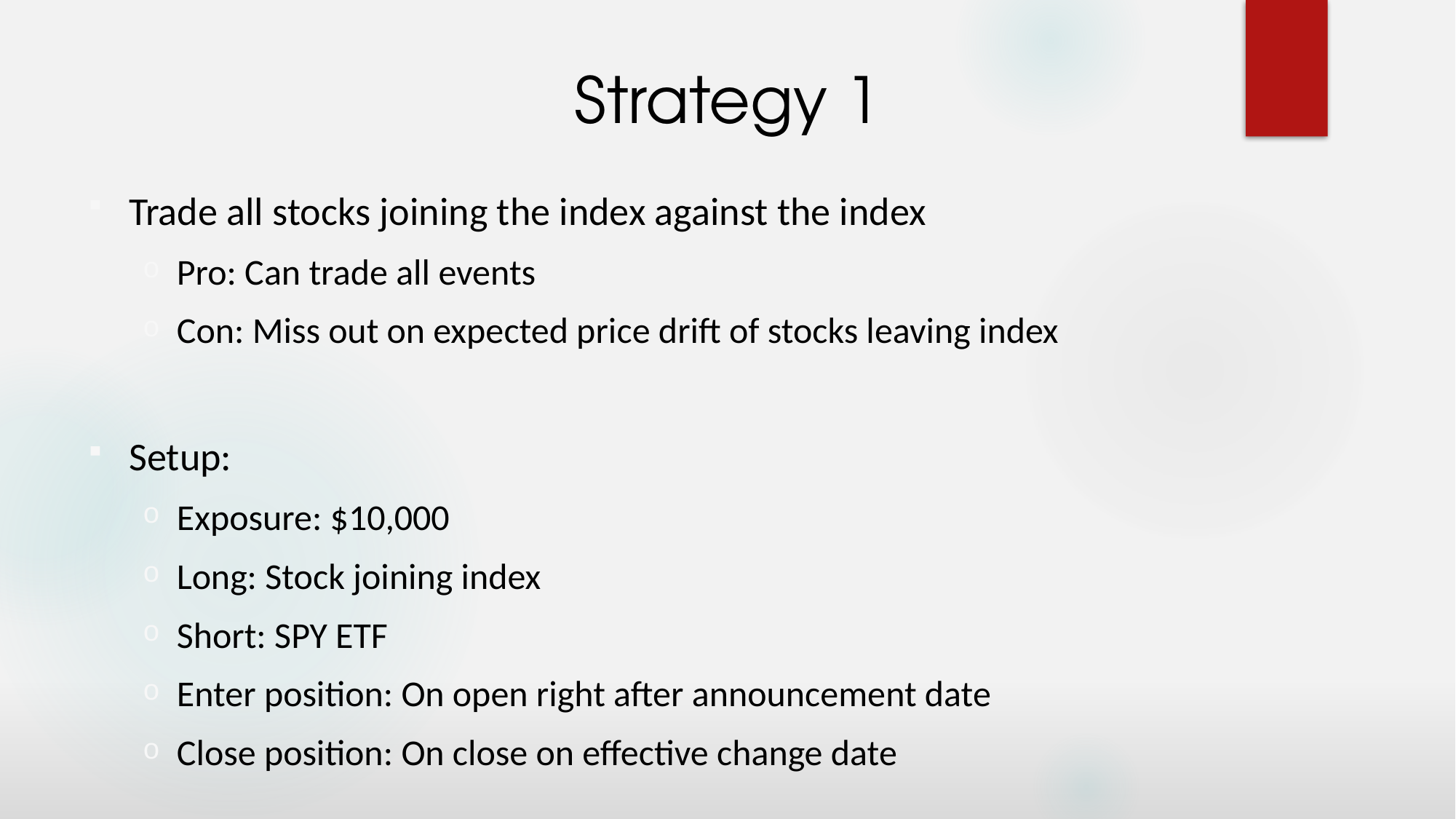

# Strategy 1
Trade all stocks joining the index against the index
Pro: Can trade all events
Con: Miss out on expected price drift of stocks leaving index

Setup:
Exposure: $10,000
Long: Stock joining index
Short: SPY ETF
Enter position: On open right after announcement date
Close position: On close on effective change date